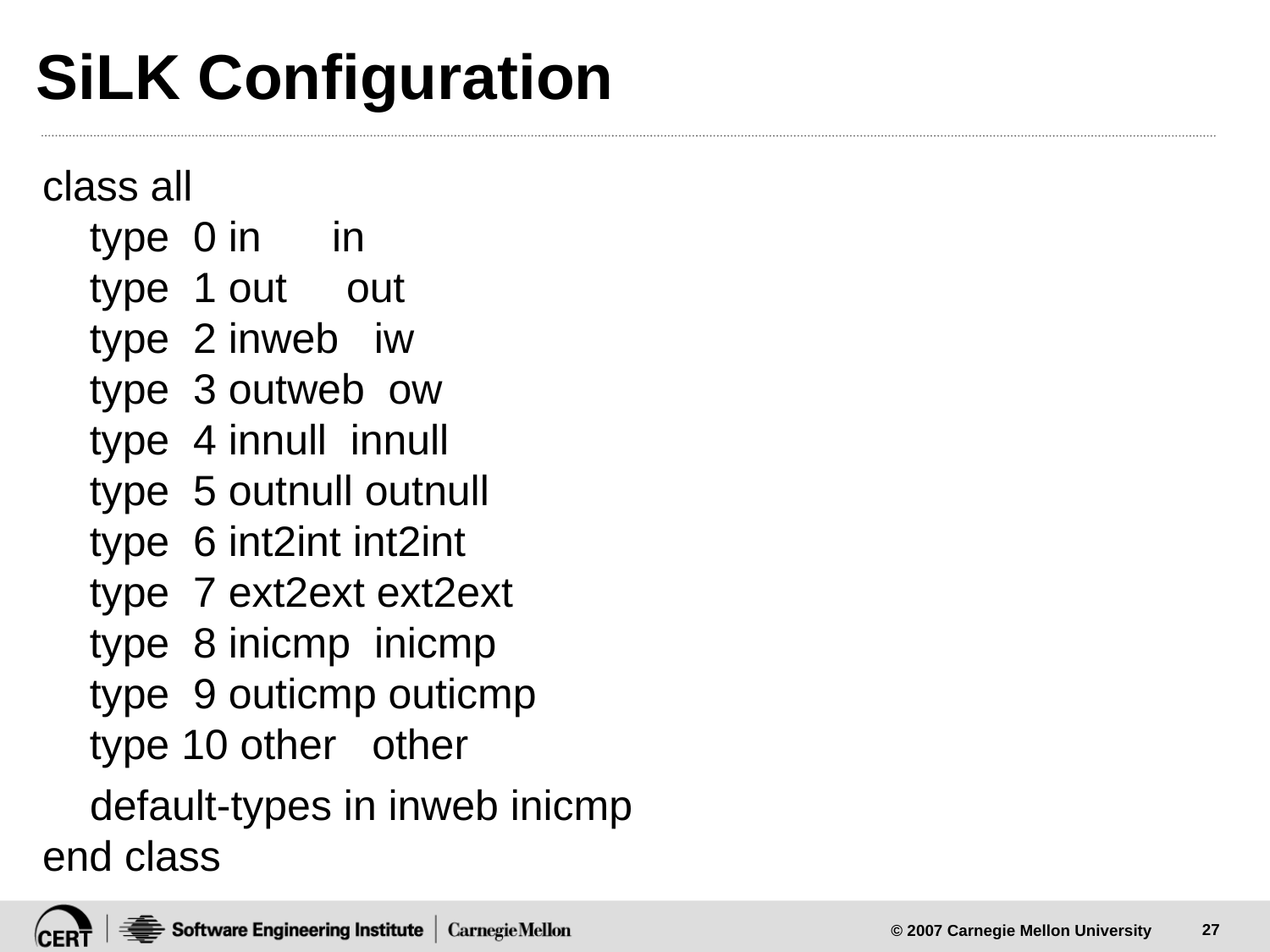

# SiLK Configuration
class all
    type  0 in      in
    type  1 out     out
    type  2 inweb   iw
    type  3 outweb  ow
    type  4 innull  innull
    type  5 outnull outnull
    type  6 int2int int2int
    type  7 ext2ext ext2ext
    type  8 inicmp  inicmp
    type  9 outicmp outicmp
    type 10 other   other
    default-types in inweb inicmp
end class